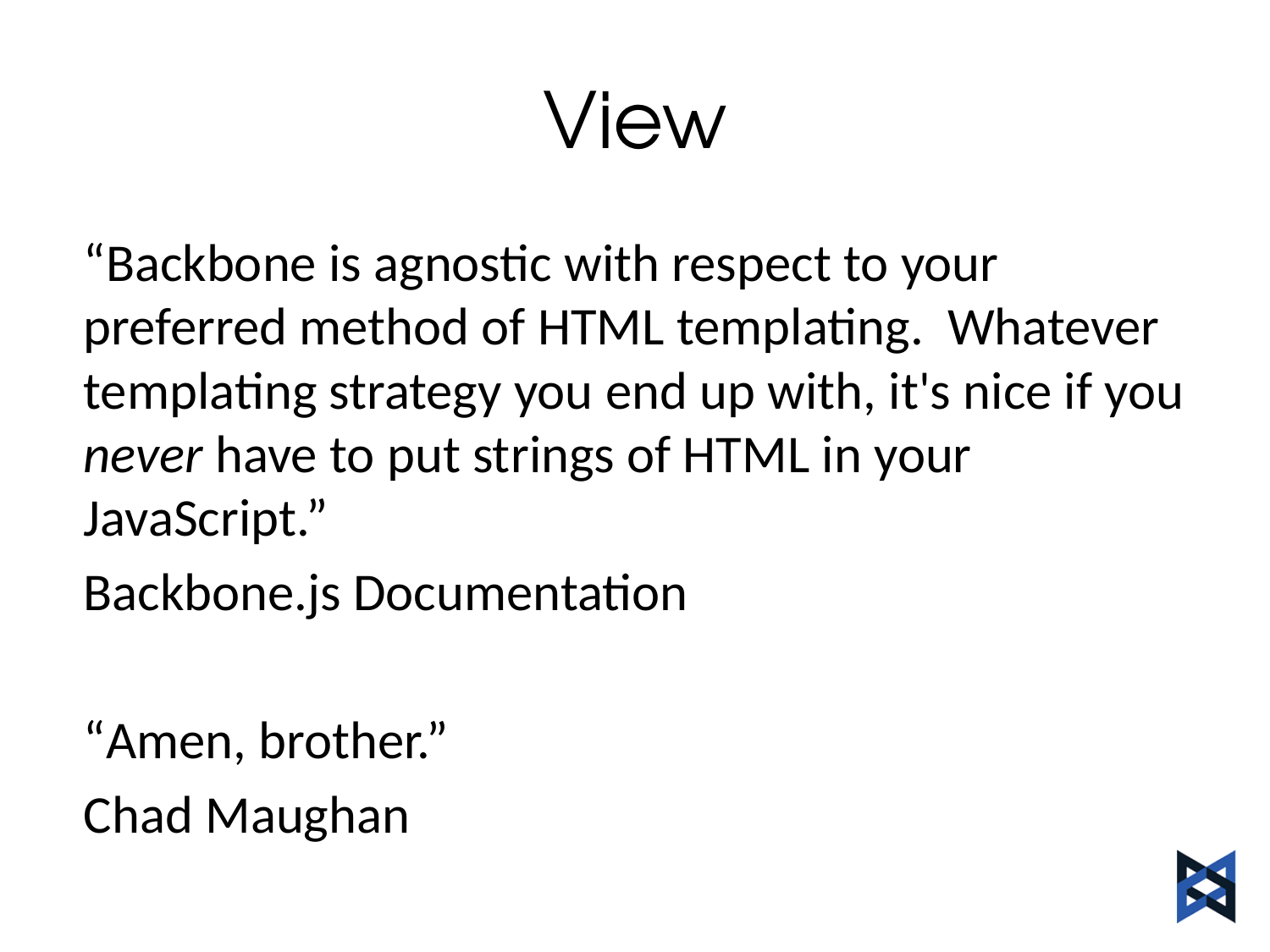

# View
“Backbone is agnostic with respect to your preferred method of HTML templating.  Whatever templating strategy you end up with, it's nice if you never have to put strings of HTML in your JavaScript.”
							Backbone.js Documentation

“Amen, brother.”
							Chad Maughan